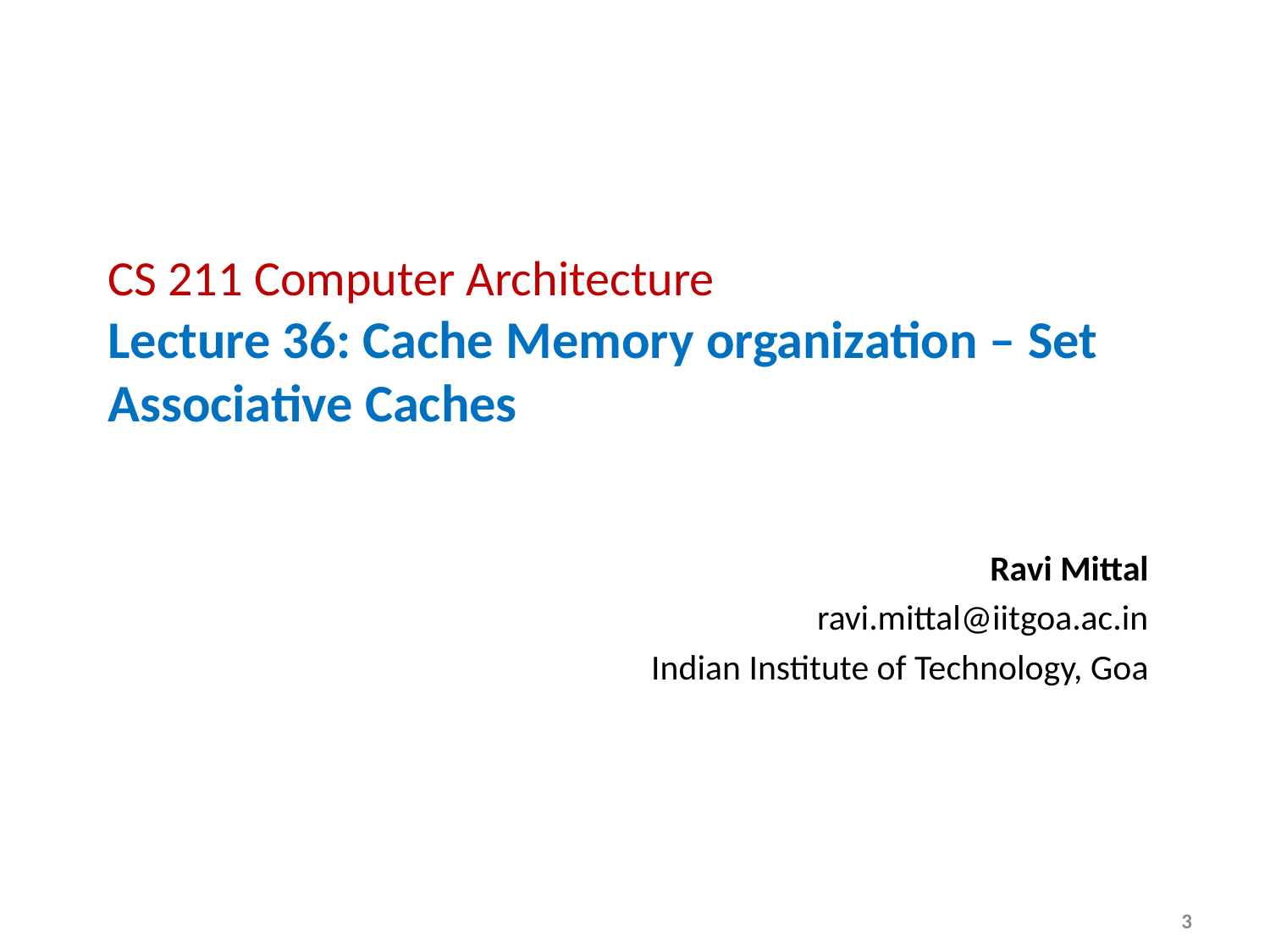

# CS 211 Computer Architecture Lecture 36: Cache Memory organization – Set Associative Caches
Ravi Mittal
ravi.mittal@iitgoa.ac.in
Indian Institute of Technology, Goa